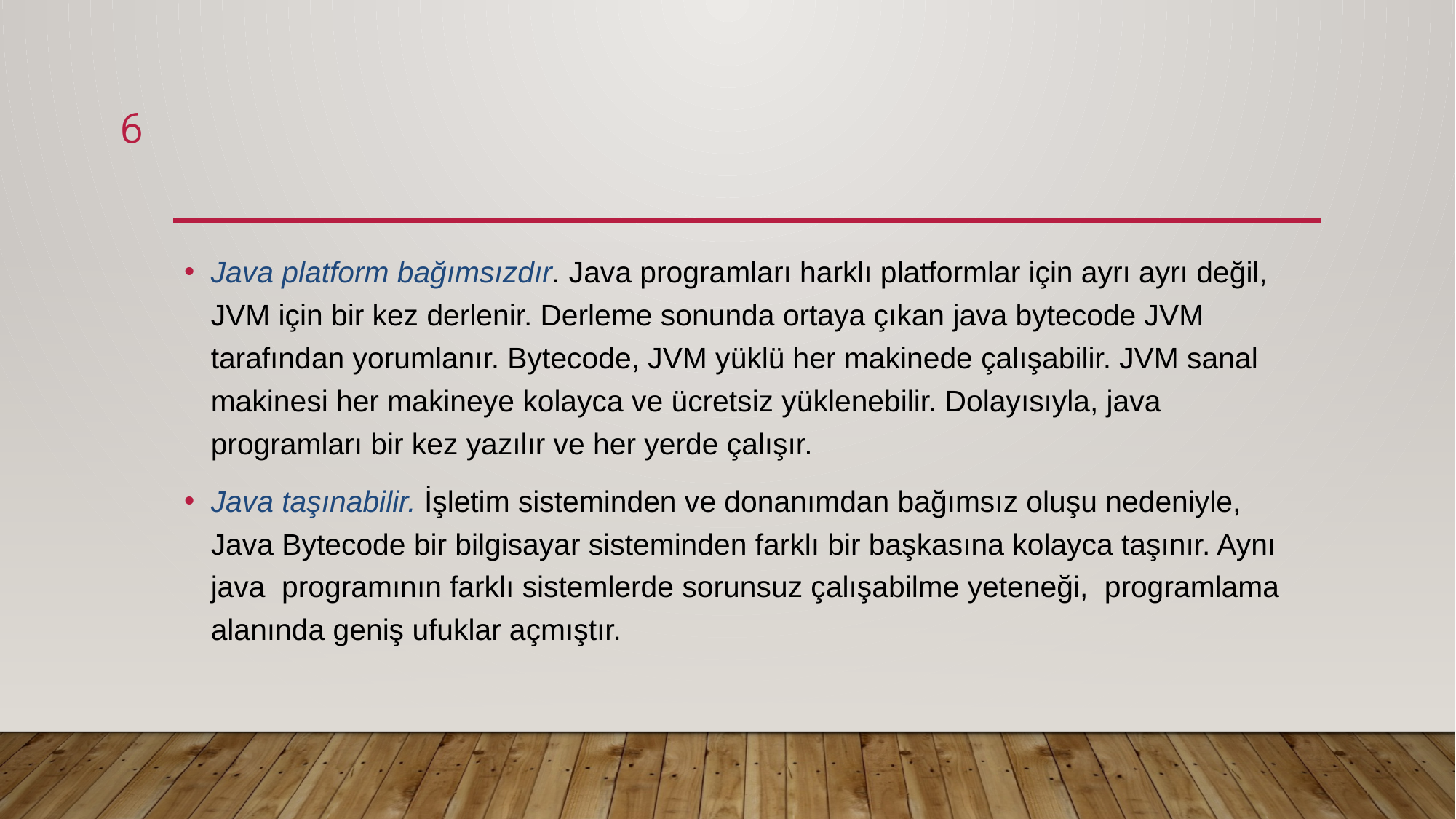

6
Java platform bağımsızdır. Java programları harklı platformlar için ayrı ayrı değil, JVM için bir kez derlenir. Derleme sonunda ortaya çıkan java bytecode JVM tarafından yorumlanır. Bytecode, JVM yüklü her makinede çalışabilir. JVM sanal makinesi her makineye kolayca ve ücretsiz yüklenebilir. Dolayısıyla, java programları bir kez yazılır ve her yerde çalışır.
Java taşınabilir. İşletim sisteminden ve donanımdan bağımsız oluşu nedeniyle, Java Bytecode bir bilgisayar sisteminden farklı bir başkasına kolayca taşınır. Aynı java  programının farklı sistemlerde sorunsuz çalışabilme yeteneği,  programlama alanında geniş ufuklar açmıştır.